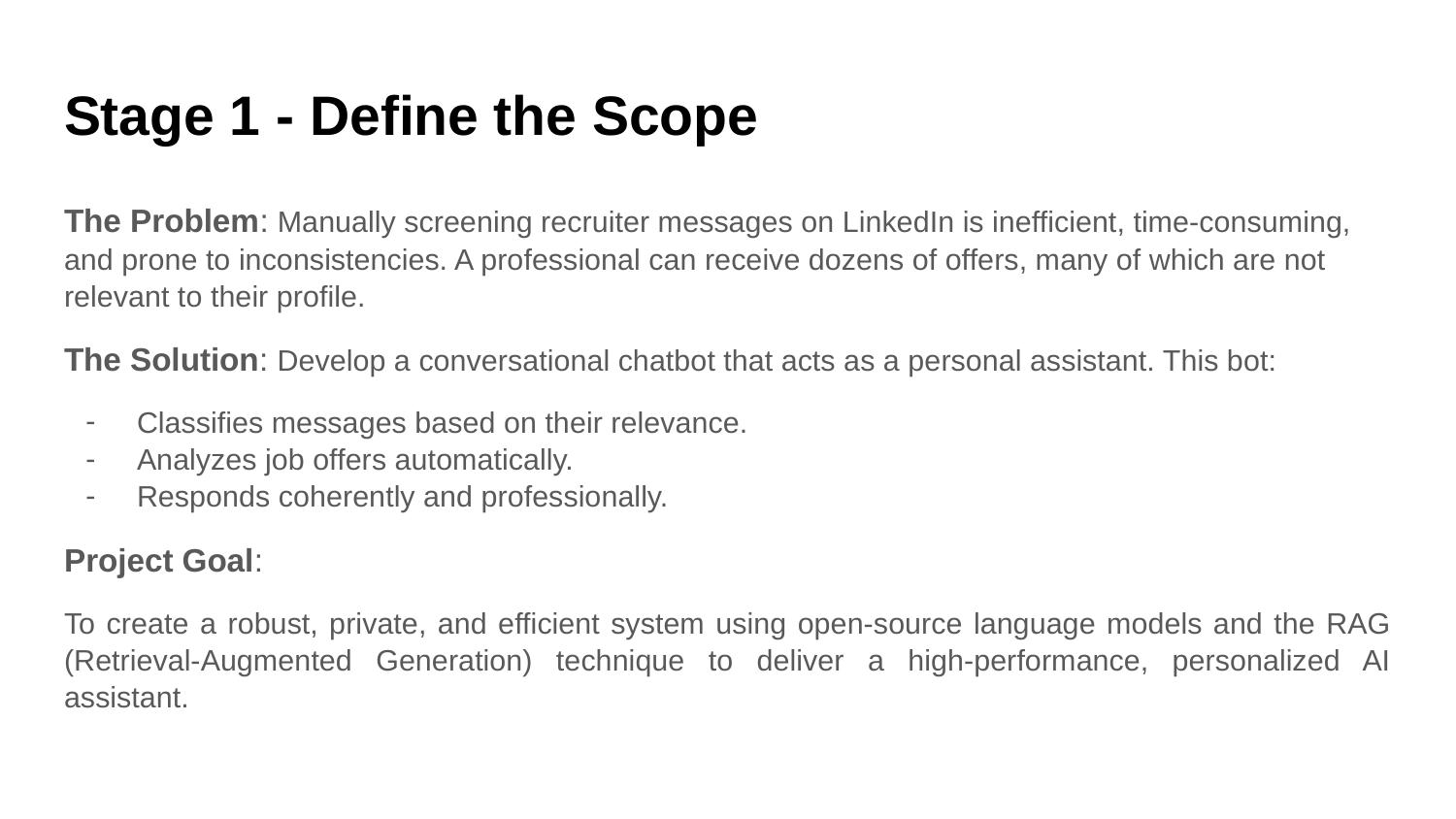

# Stage 1 - Define the Scope
The Problem: Manually screening recruiter messages on LinkedIn is inefficient, time-consuming, and prone to inconsistencies. A professional can receive dozens of offers, many of which are not relevant to their profile.
The Solution: Develop a conversational chatbot that acts as a personal assistant. This bot:
Classifies messages based on their relevance.
Analyzes job offers automatically.
Responds coherently and professionally.
Project Goal:
To create a robust, private, and efficient system using open-source language models and the RAG (Retrieval-Augmented Generation) technique to deliver a high-performance, personalized AI assistant.